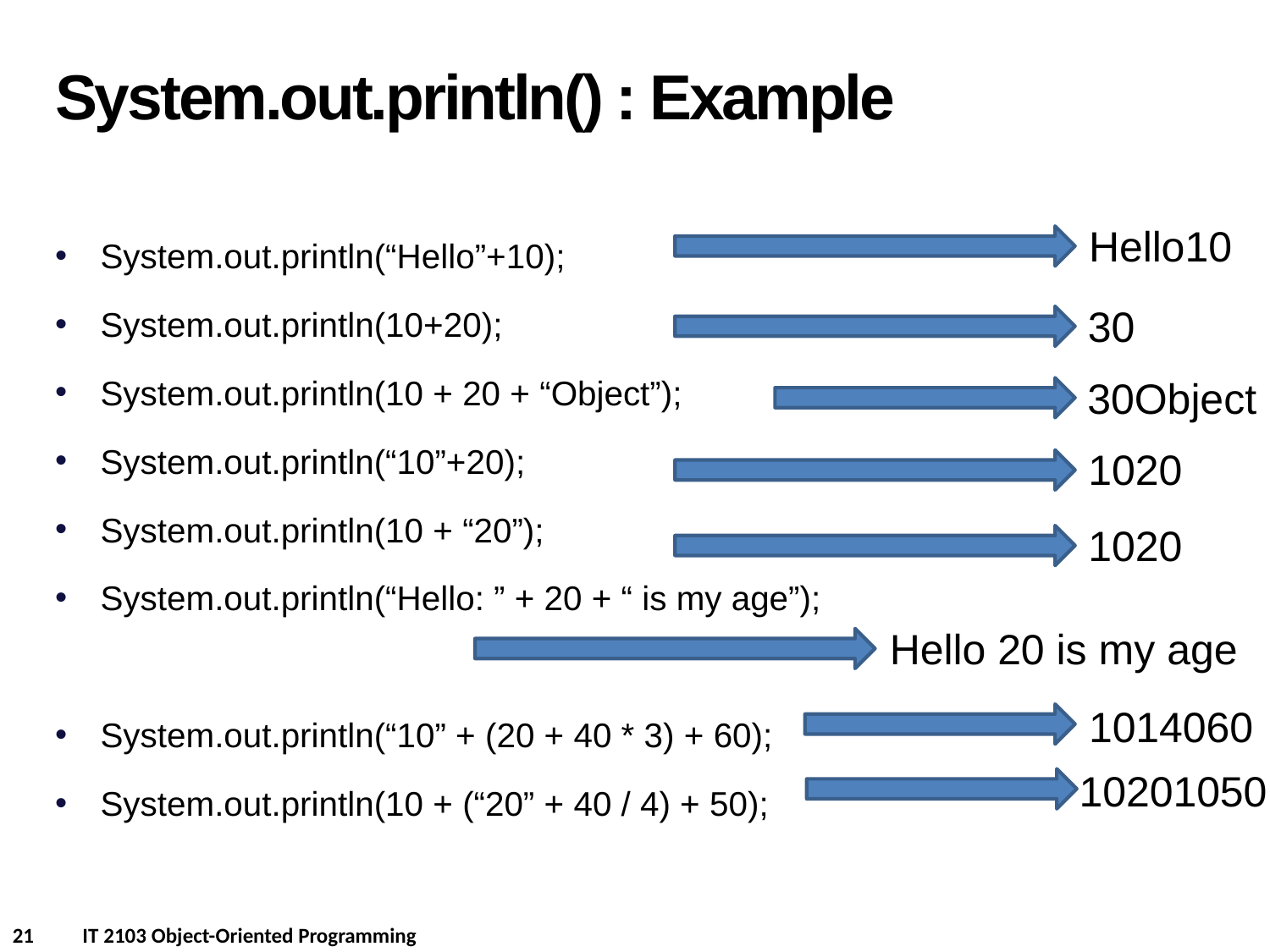

System.out.println() : Example
System.out.println(“Hello”+10);
System.out.println(10+20);
System.out.println(10 + 20 + “Object”);
System.out.println(“10”+20);
System.out.println(10 + “20”);
System.out.println(“Hello: ” + 20 + “ is my age”);

System.out.println(“10” + (20 + 40 * 3) + 60);
System.out.println(10 + (“20” + 40 / 4) + 50);

Hello10

30

30Object

1020

1020

Hello 20 is my age

1014060

10201050